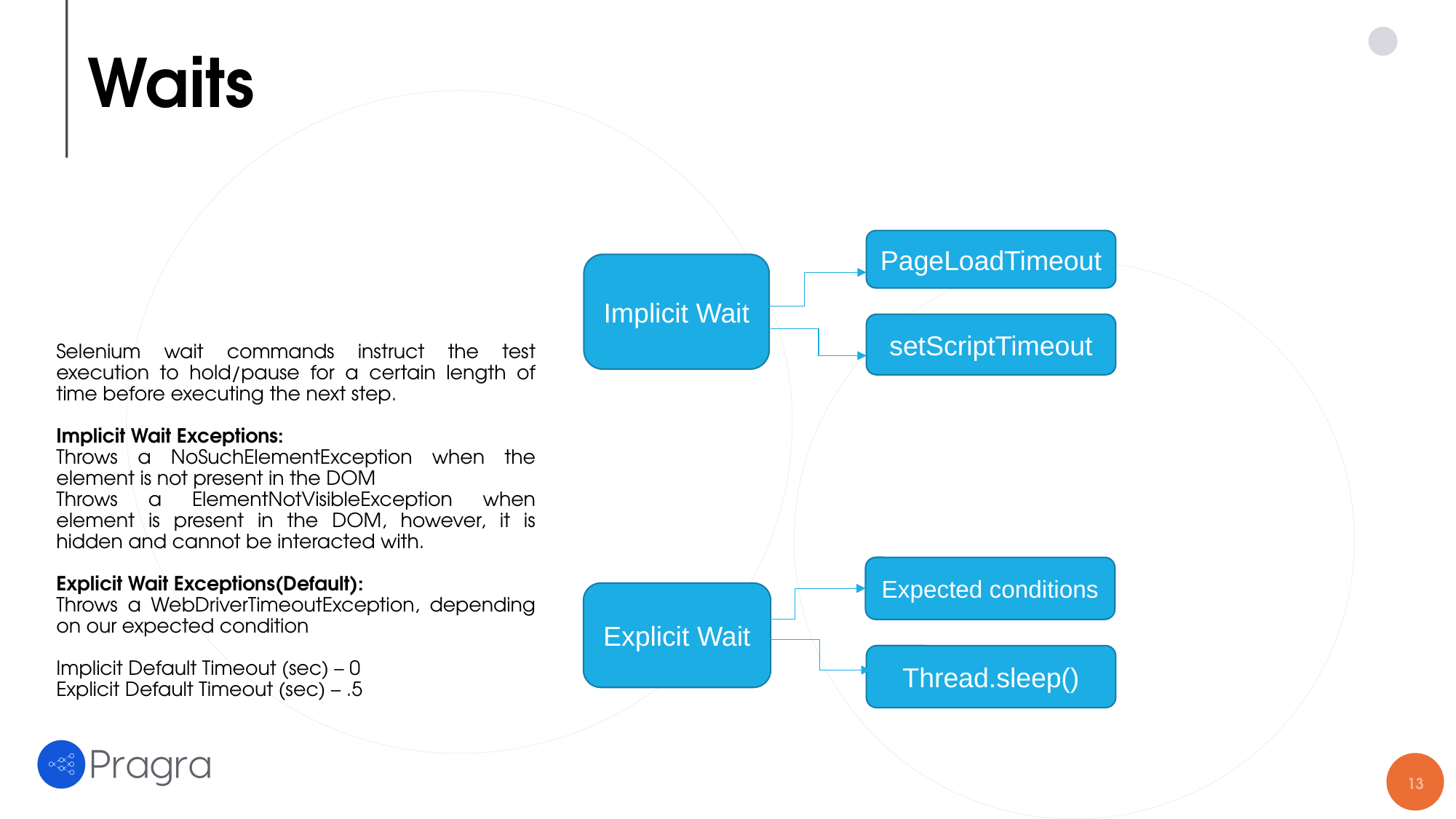

# Waits

Selenium wait commands instruct the test execution to hold/pause for a certain length of time before executing the next step.

Implicit Wait Exceptions:
Throws a NoSuchElementException when the element is not present in the DOM
Throws a ElementNotVisibleException when element is present in the DOM, however, it is hidden and cannot be interacted with.

Explicit Wait Exceptions(Default):
Throws a WebDriverTimeoutException, depending on our expected condition

Implicit Default Timeout (sec) – 0
Explicit Default Timeout (sec) – .5

PageLoadTimeout
Implicit Wait
setScriptTimeout
Expected conditions
Explicit Wait
Thread.sleep()